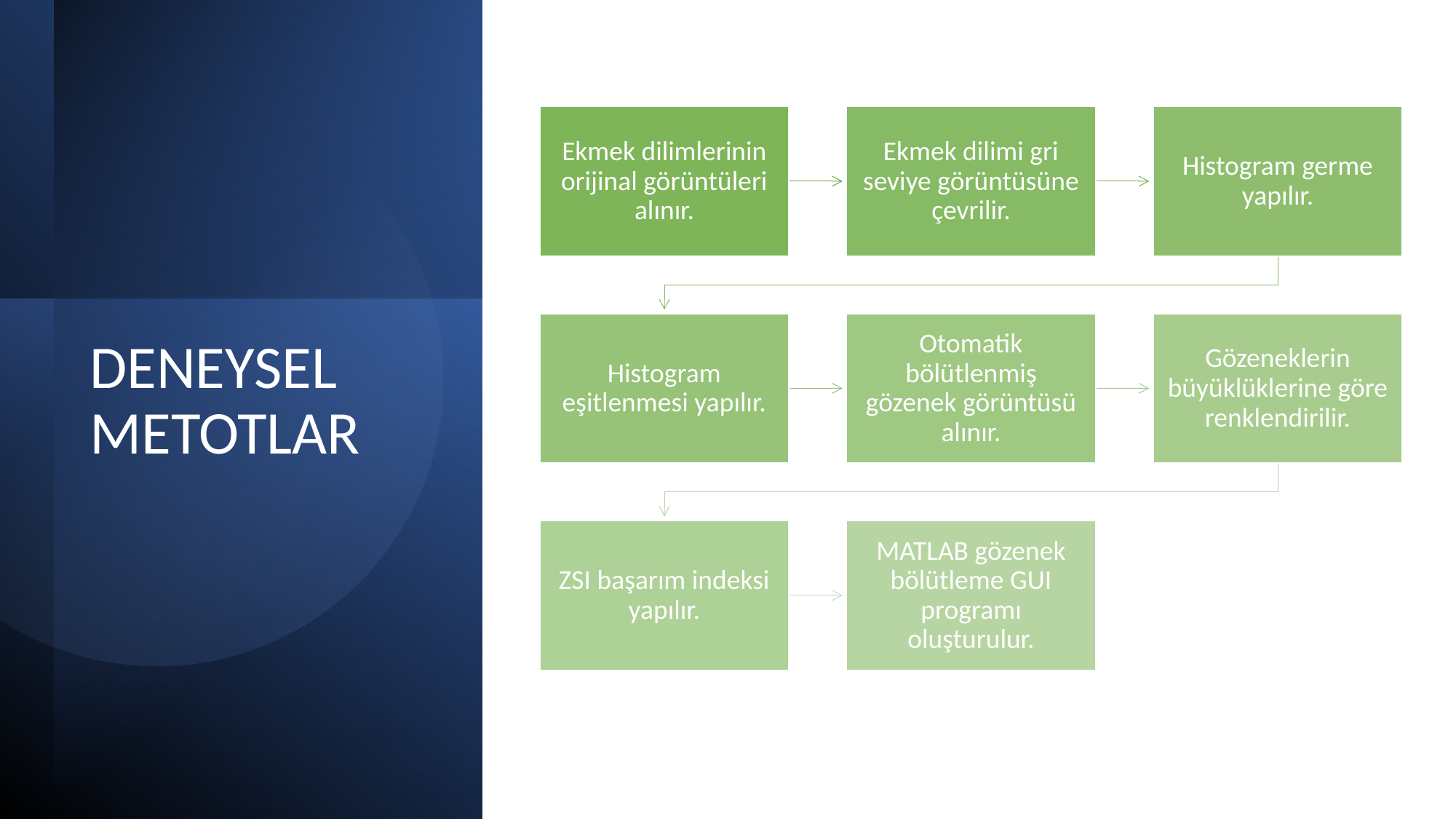

Ekmek dilimlerinin orijinal görüntüleri alınır.

Ekmek dilimi gri seviye görüntüsüne çevrilir.

Histogram germe yapılır.

Histogram eşitlenmesi yapılır.

Otomatik bölütlenmiş gözenek görüntüsü alınır.

Gözeneklerin büyüklüklerine göre renklendirilir.

ZSI başarım indeksi yapılır.
MATLAB gözenek bölütleme GUI programı oluşturulur.

# DENEYSEL METOTLAR